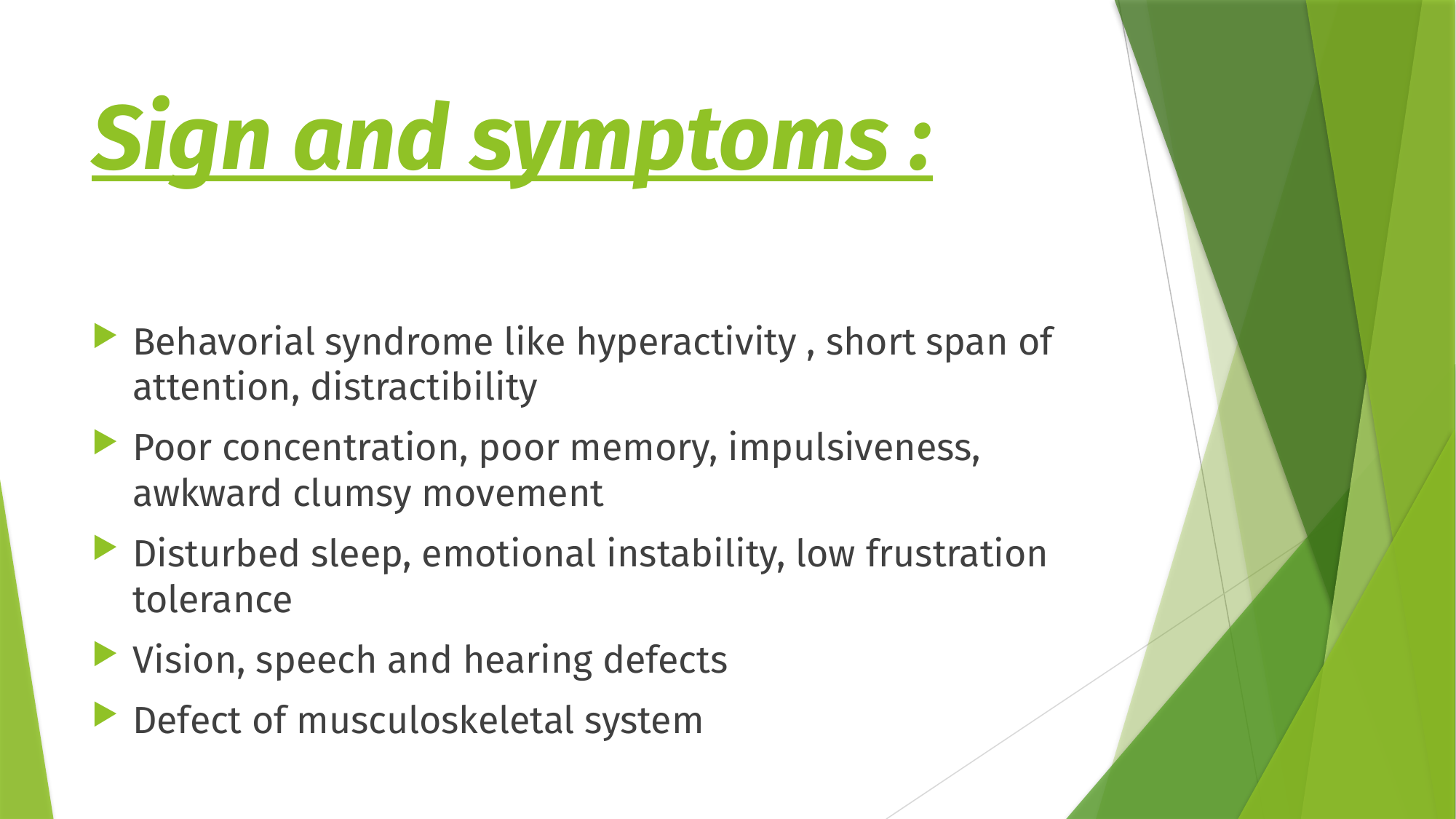

# Sign and symptoms :

Behavorial syndrome like hyperactivity , short span of attention, distractibility
Poor concentration, poor memory, impulsiveness, awkward clumsy movement
Disturbed sleep, emotional instability, low frustration tolerance
Vision, speech and hearing defects
Defect of musculoskeletal system